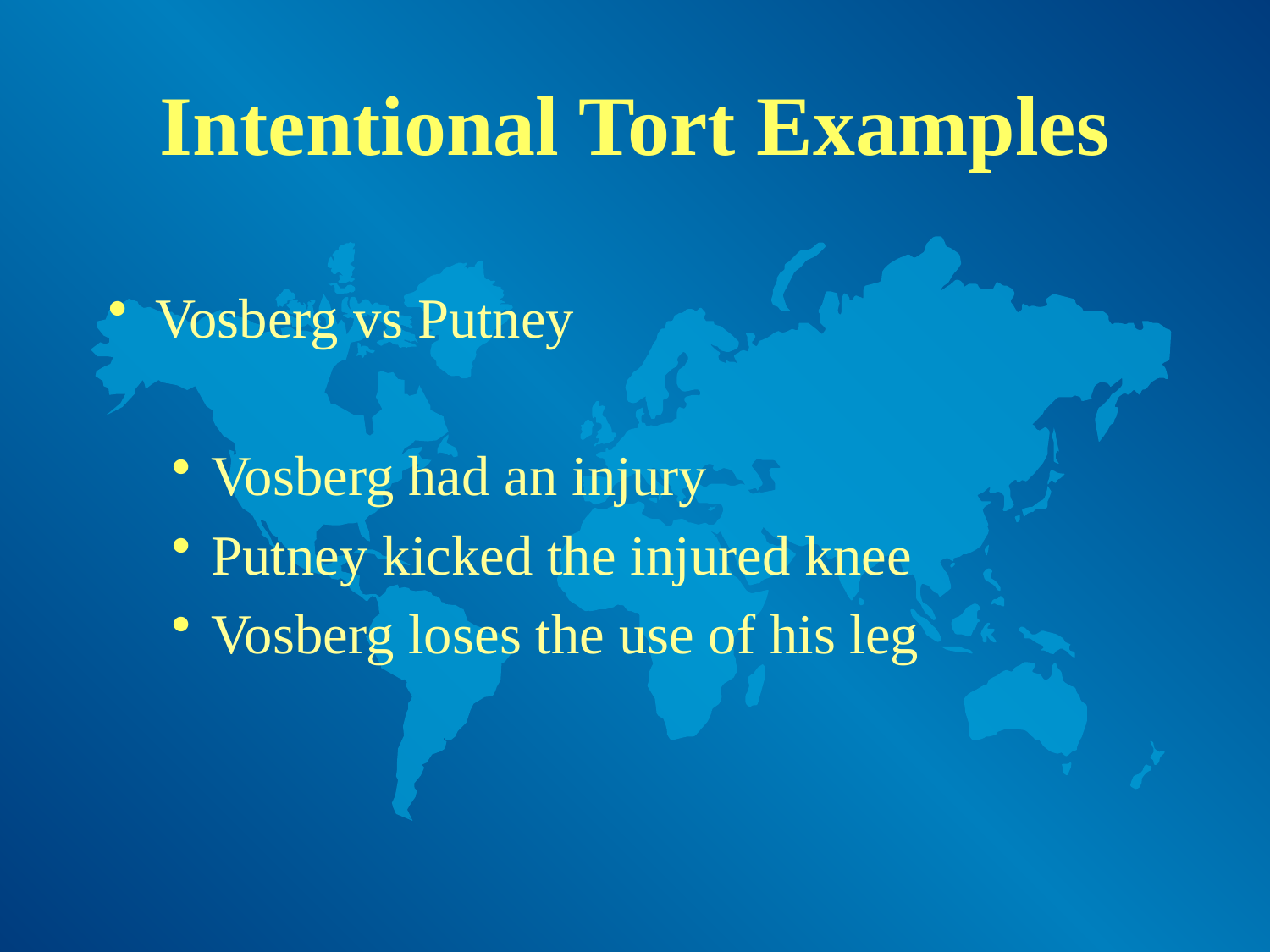

# Intentional Tort Examples
Vosberg vs Putney

Vosberg had an injury
Putney kicked the injured knee
Vosberg loses the use of his leg